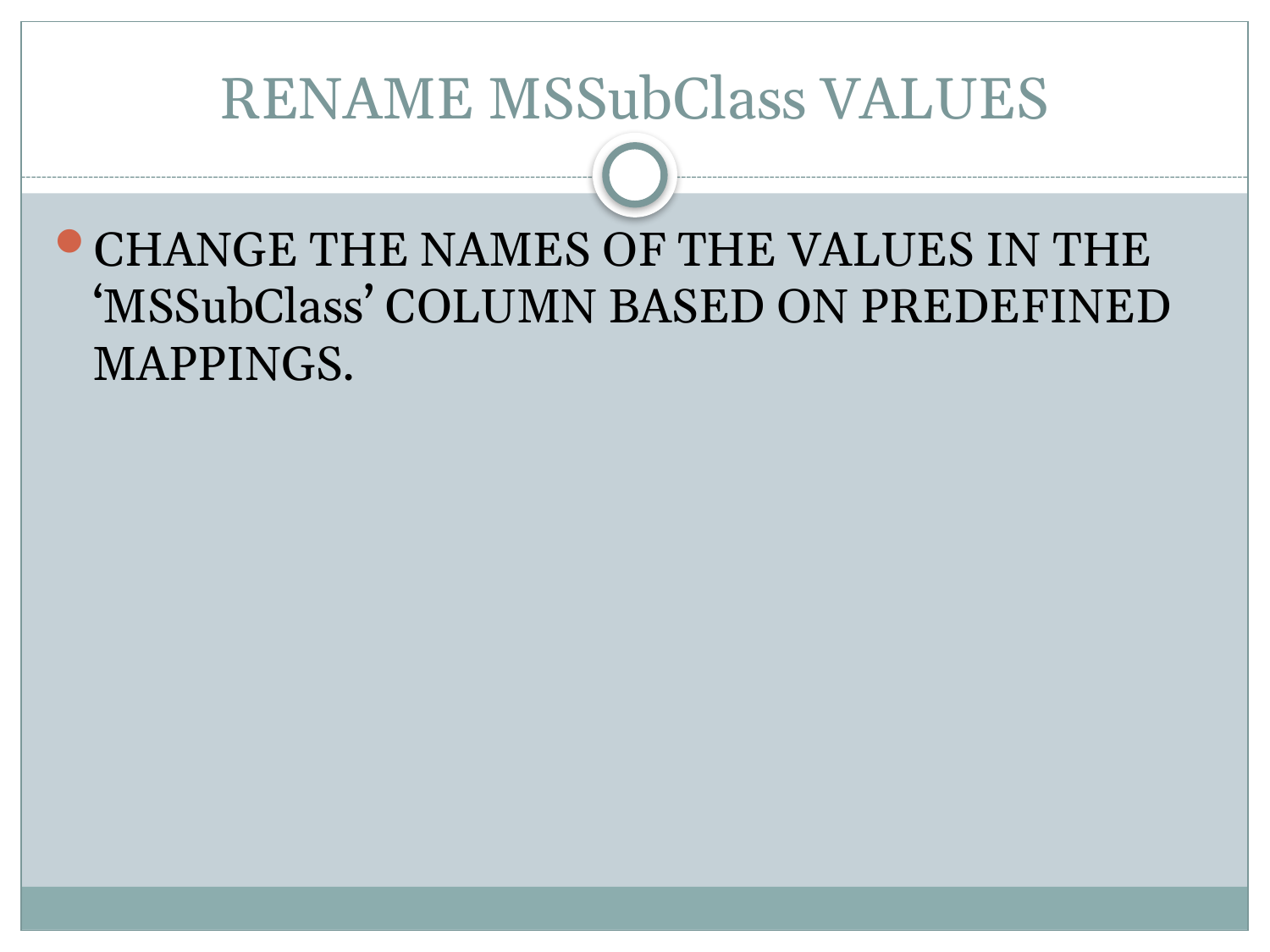

# RENAME MSSubClass VALUES
CHANGE THE NAMES OF THE VALUES IN THE ‘MSSubClass’ COLUMN BASED ON PREDEFINED MAPPINGS.